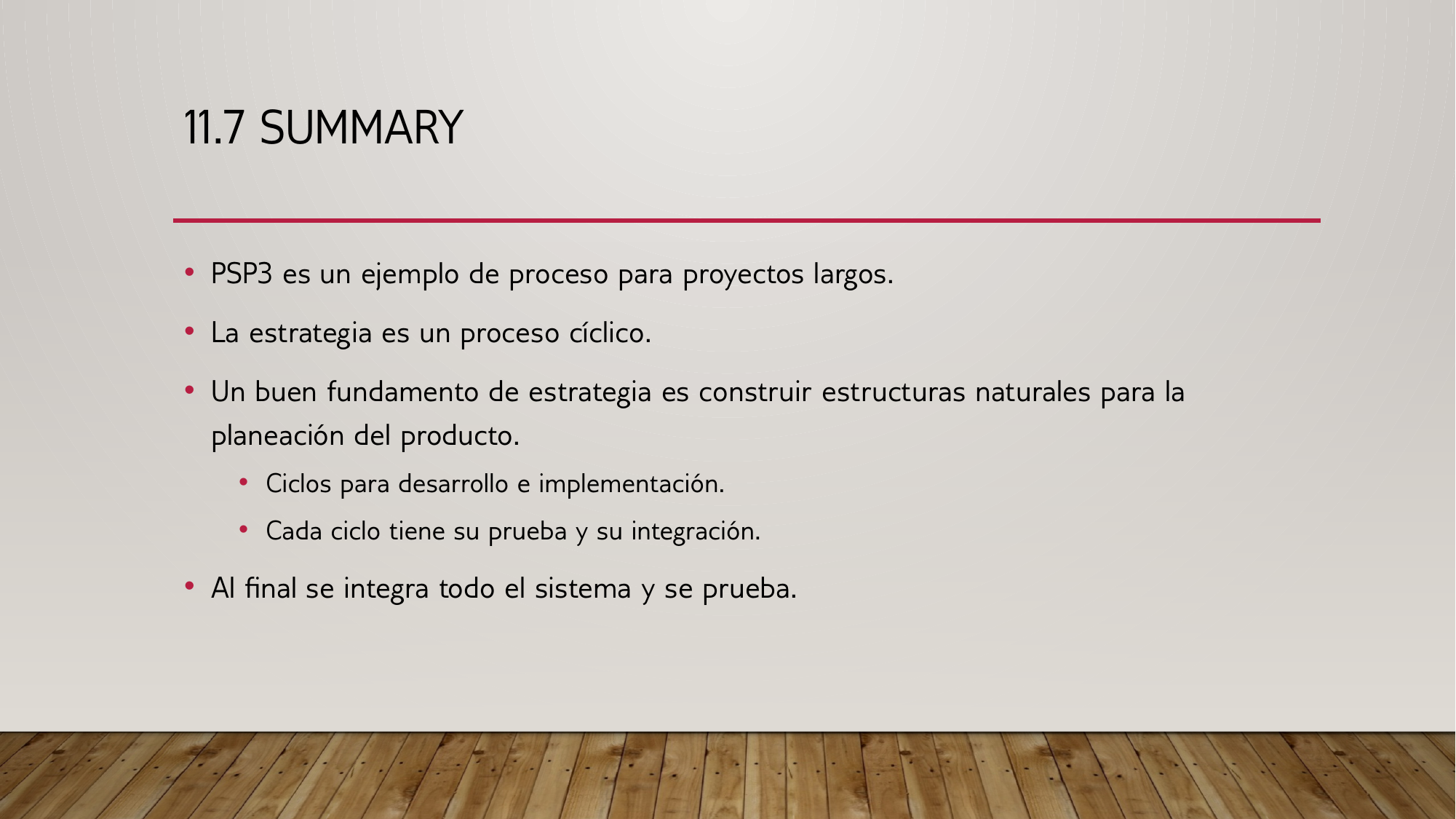

# 11.7 Summary
PSP3 es un ejemplo de proceso para proyectos largos.
La estrategia es un proceso cíclico.
Un buen fundamento de estrategia es construir estructuras naturales para la planeación del producto.
Ciclos para desarrollo e implementación.
Cada ciclo tiene su prueba y su integración.
Al final se integra todo el sistema y se prueba.